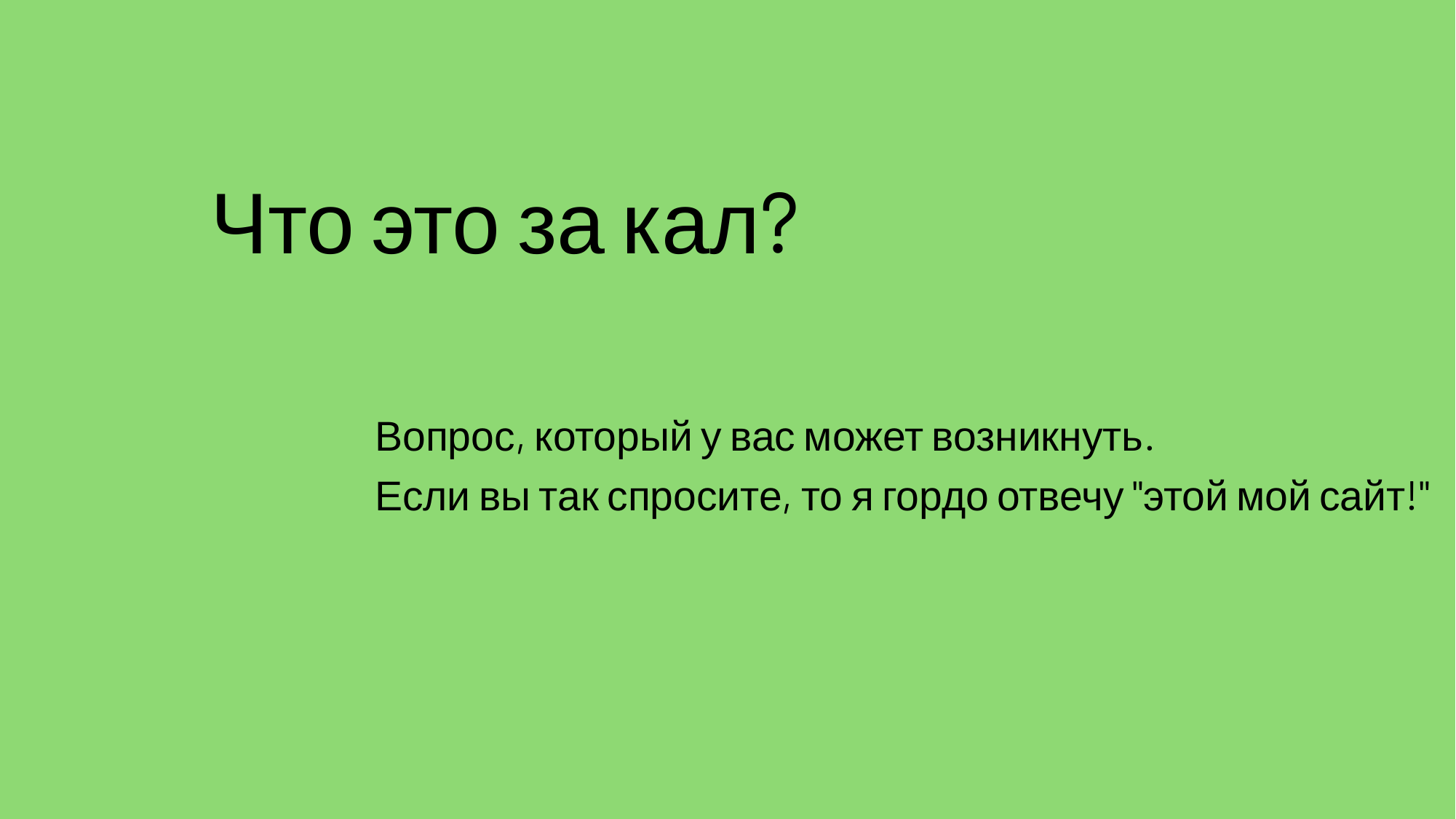

# Что это за кал?
Вопрос, который у вас может возникнуть.
Если вы так спросите, то я гордо отвечу "этой мой сайт!"